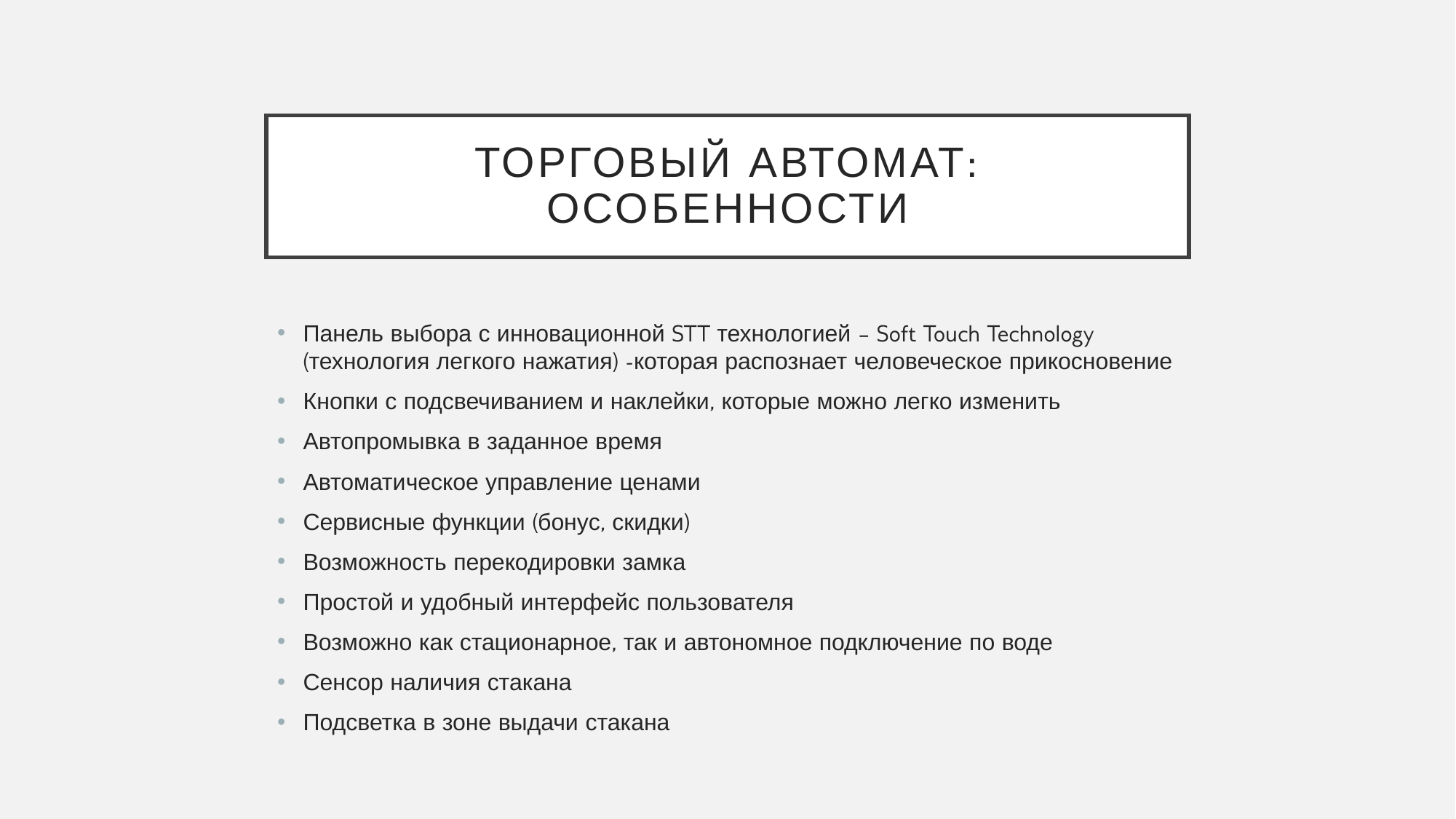

# Торговый автомат: особенности
Панель выбора с инновационной STT технологией – Soft Touch Technology (технология легкого нажатия) -которая распознает человеческое прикосновение
Кнопки с подсвечиванием и наклейки, которые можно легко изменить
Автопромывка в заданное время
Автоматическое управление ценами
Сервисные функции (бонус, скидки)
Возможность перекодировки замка
Простой и удобный интерфейс пользователя
Возможно как стационарное, так и автономное подключение по воде
Сенсор наличия стакана
Подсветка в зоне выдачи стакана